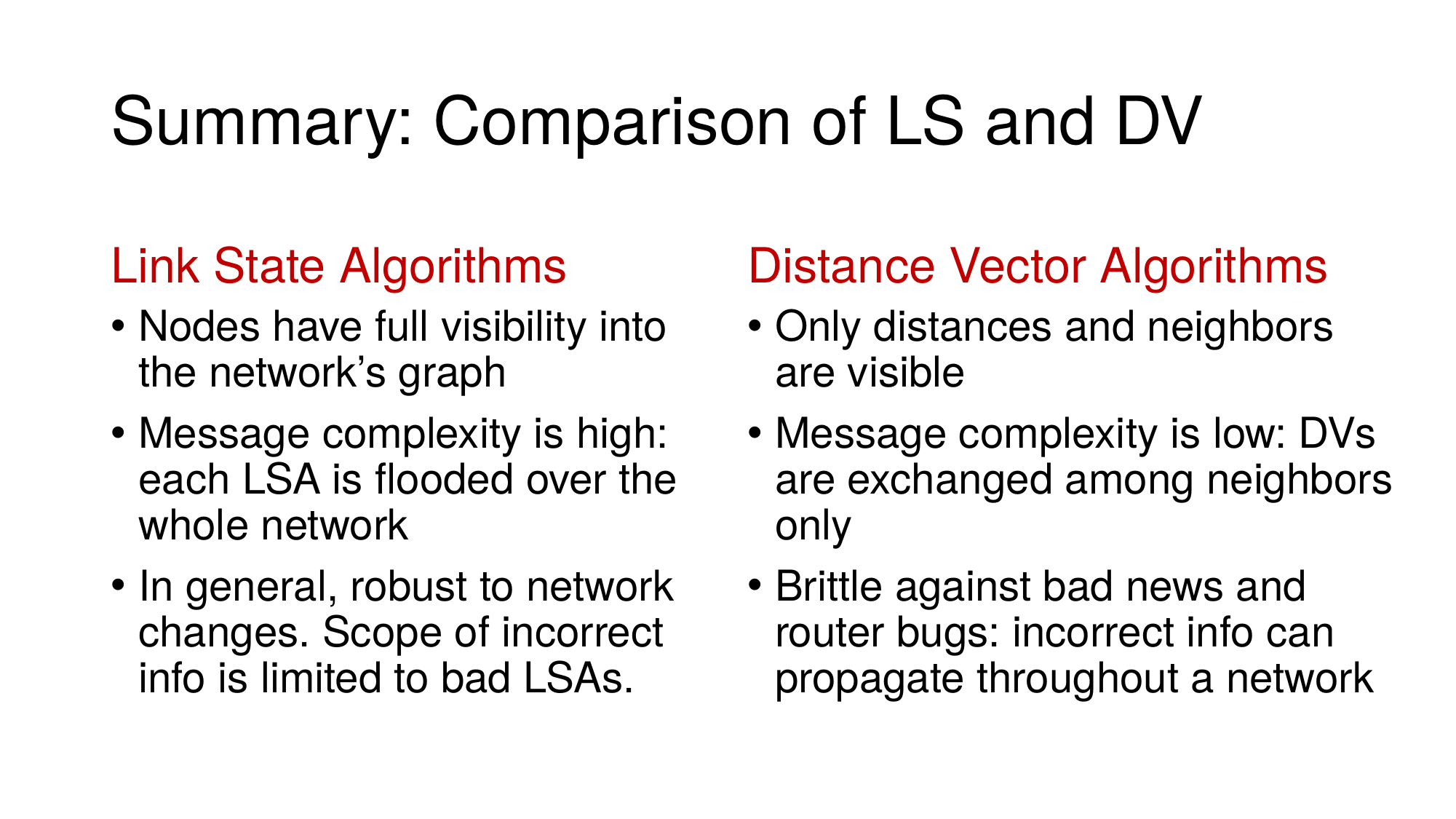

# Summary: Comparison of LS and DV
Link State Algorithms
Distance Vector Algorithms
Nodes have full visibility into the network’s graph
Message complexity is high: each LSA is flooded over the whole network
In general, robust to network changes. Scope of incorrect info is limited to bad LSAs.

Only distances and neighbors are visible
Message complexity is low: DVs  are exchanged among neighbors only
Brittle against bad news and router bugs: incorrect info can propagate throughout a network